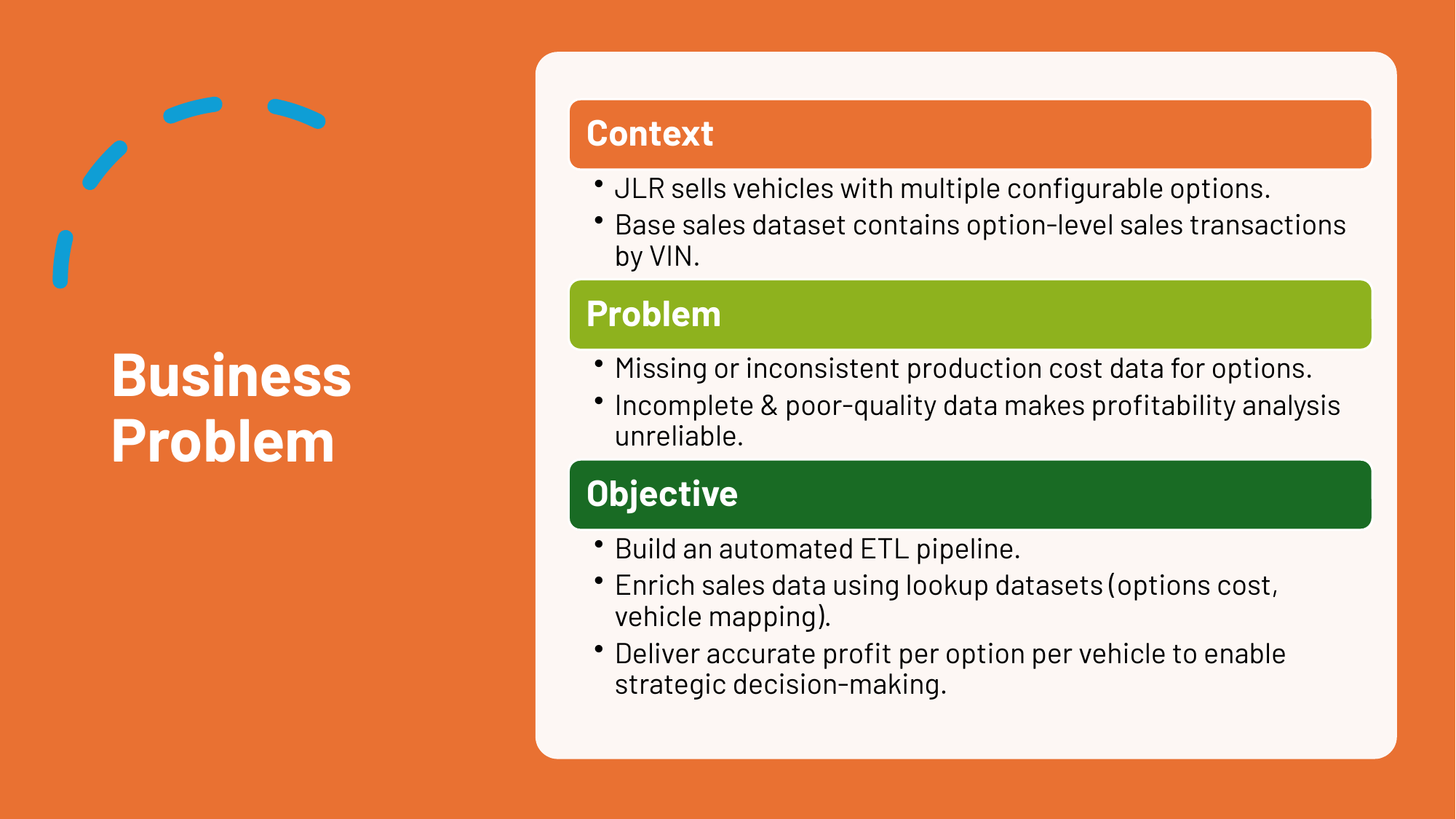

Context
JLR sells vehicles with multiple configurable options.
Base sales dataset contains option-level sales transactions by VIN.
Problem
Missing or inconsistent production cost data for options.
Incomplete & poor-quality data makes profitability analysis unreliable.
Objective
Build an automated ETL pipeline.
Enrich sales data using lookup datasets (options cost, vehicle mapping).
Deliver accurate profit per option per vehicle to enable strategic decision-making.
# Business Problem